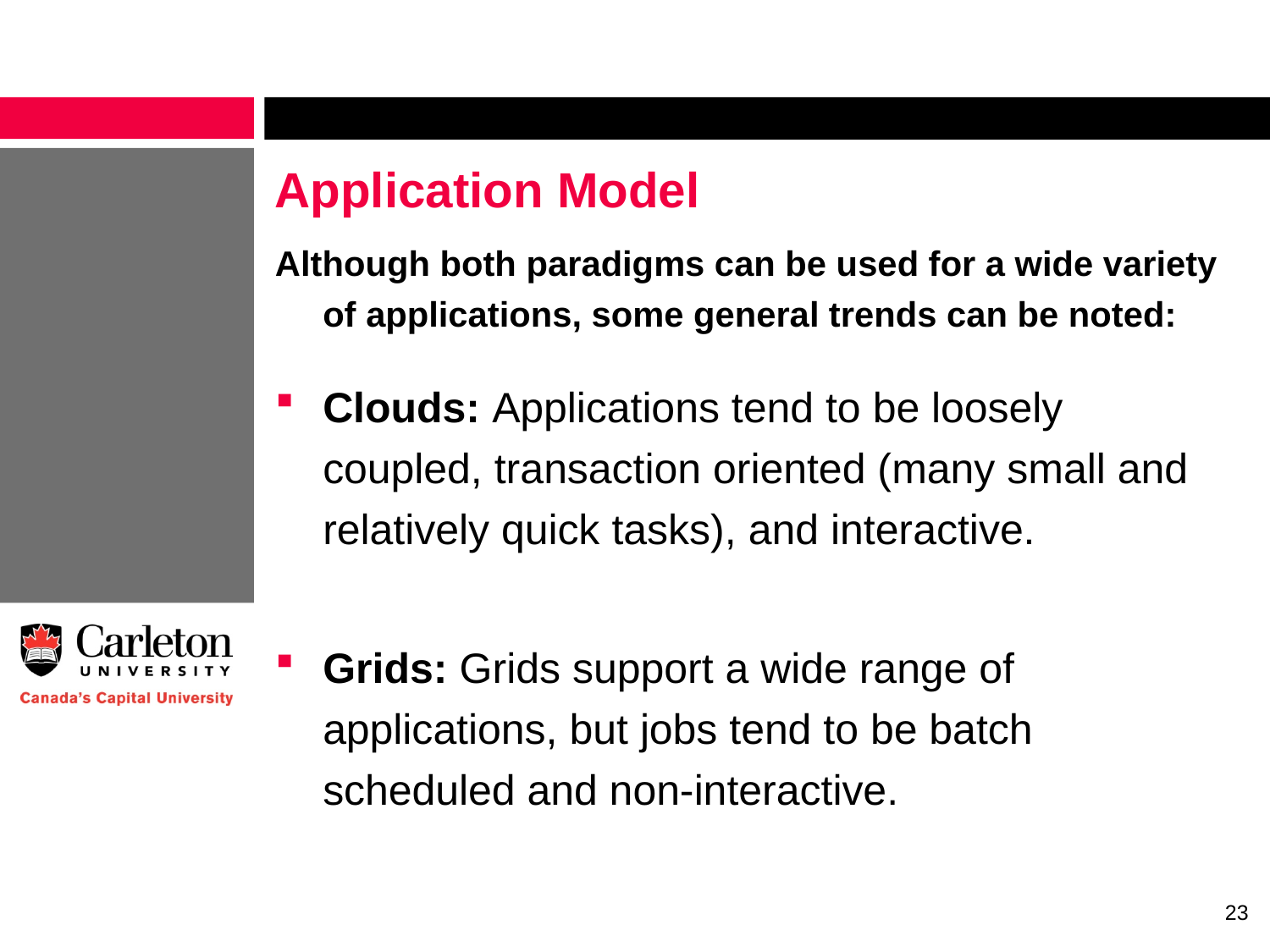

# Application Model
Although both paradigms can be used for a wide variety of applications, some general trends can be noted:
Clouds: Applications tend to be loosely coupled, transaction oriented (many small and relatively quick tasks), and interactive.

Grids: Grids support a wide range of applications, but jobs tend to be batch scheduled and non-interactive.

23